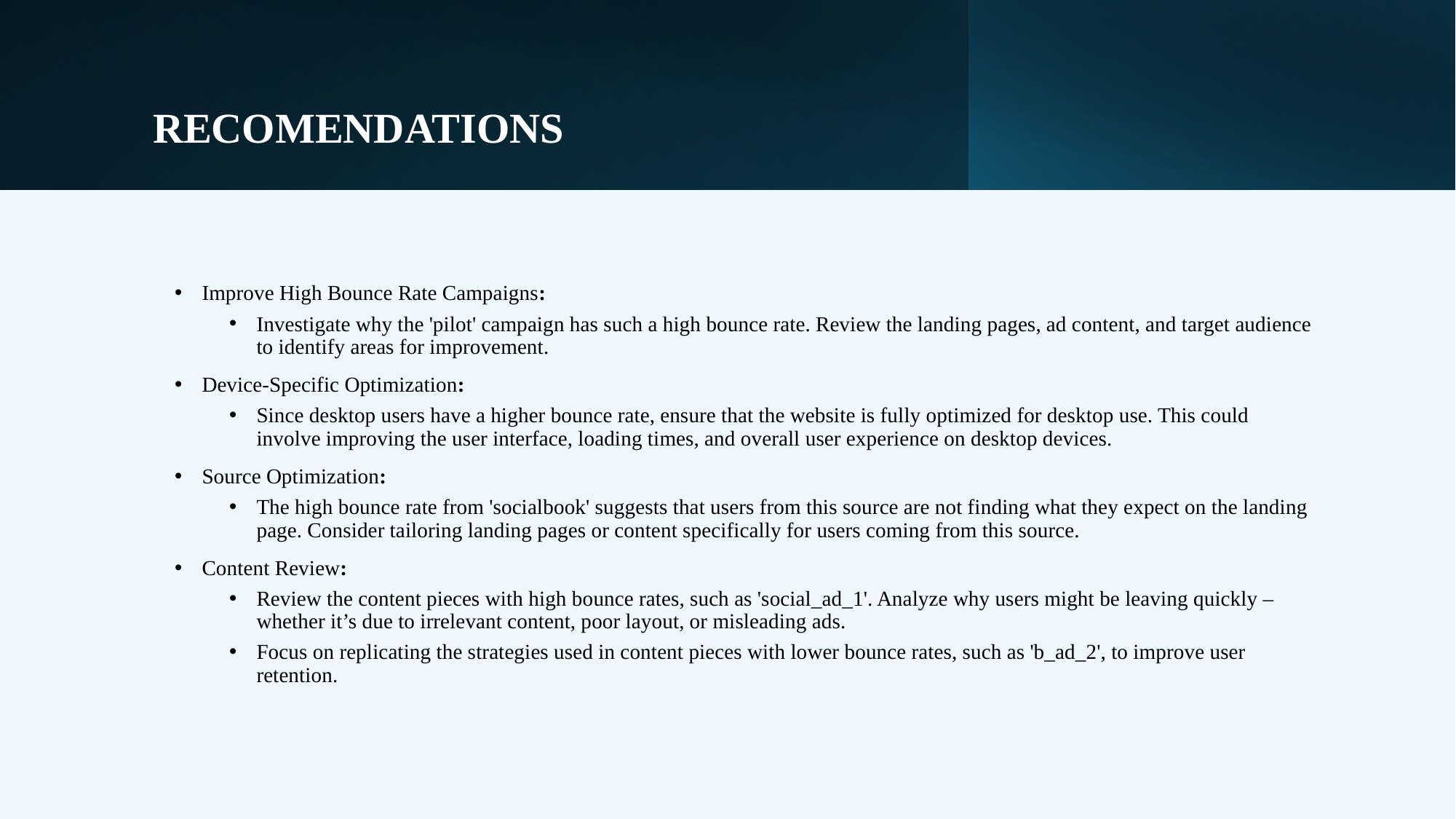

RECOMENDATIONS​
Improve High Bounce Rate Campaigns:
Investigate why the 'pilot' campaign has such a high bounce rate. Review the landing pages, ad content, and target audience to identify areas for improvement.
Device-Specific Optimization:
Since desktop users have a higher bounce rate, ensure that the website is fully optimized for desktop use. This could involve improving the user interface, loading times, and overall user experience on desktop devices.
Source Optimization:
The high bounce rate from 'socialbook' suggests that users from this source are not finding what they expect on the landing page. Consider tailoring landing pages or content specifically for users coming from this source.
Content Review:
Review the content pieces with high bounce rates, such as 'social_ad_1'. Analyze why users might be leaving quickly – whether it’s due to irrelevant content, poor layout, or misleading ads.
Focus on replicating the strategies used in content pieces with lower bounce rates, such as 'b_ad_2', to improve user retention.